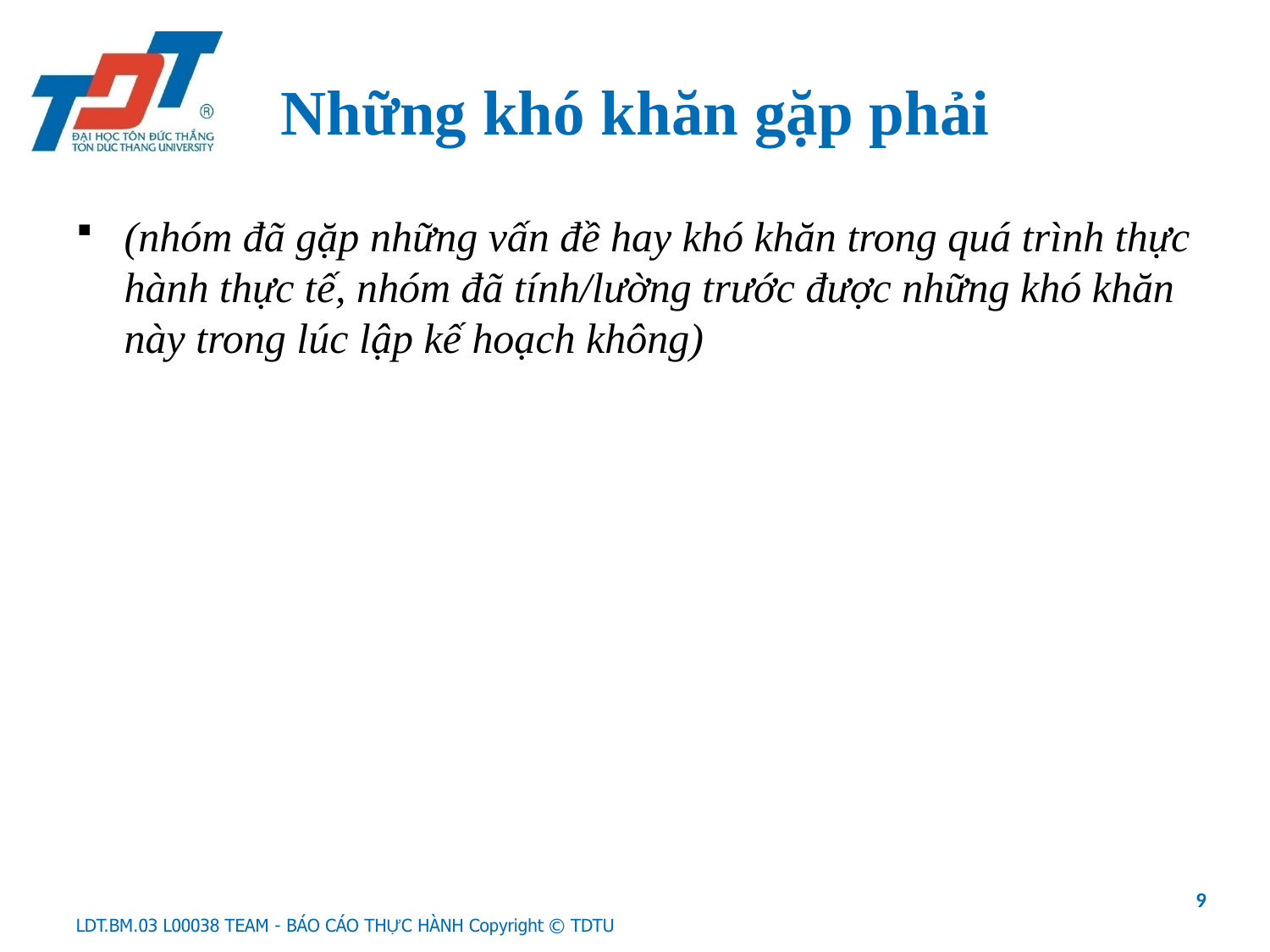

# Những khó khăn gặp phải
(nhóm đã gặp những vấn đề hay khó khăn trong quá trình thực hành thực tế, nhóm đã tính/lường trước được những khó khăn này trong lúc lập kế hoạch không)